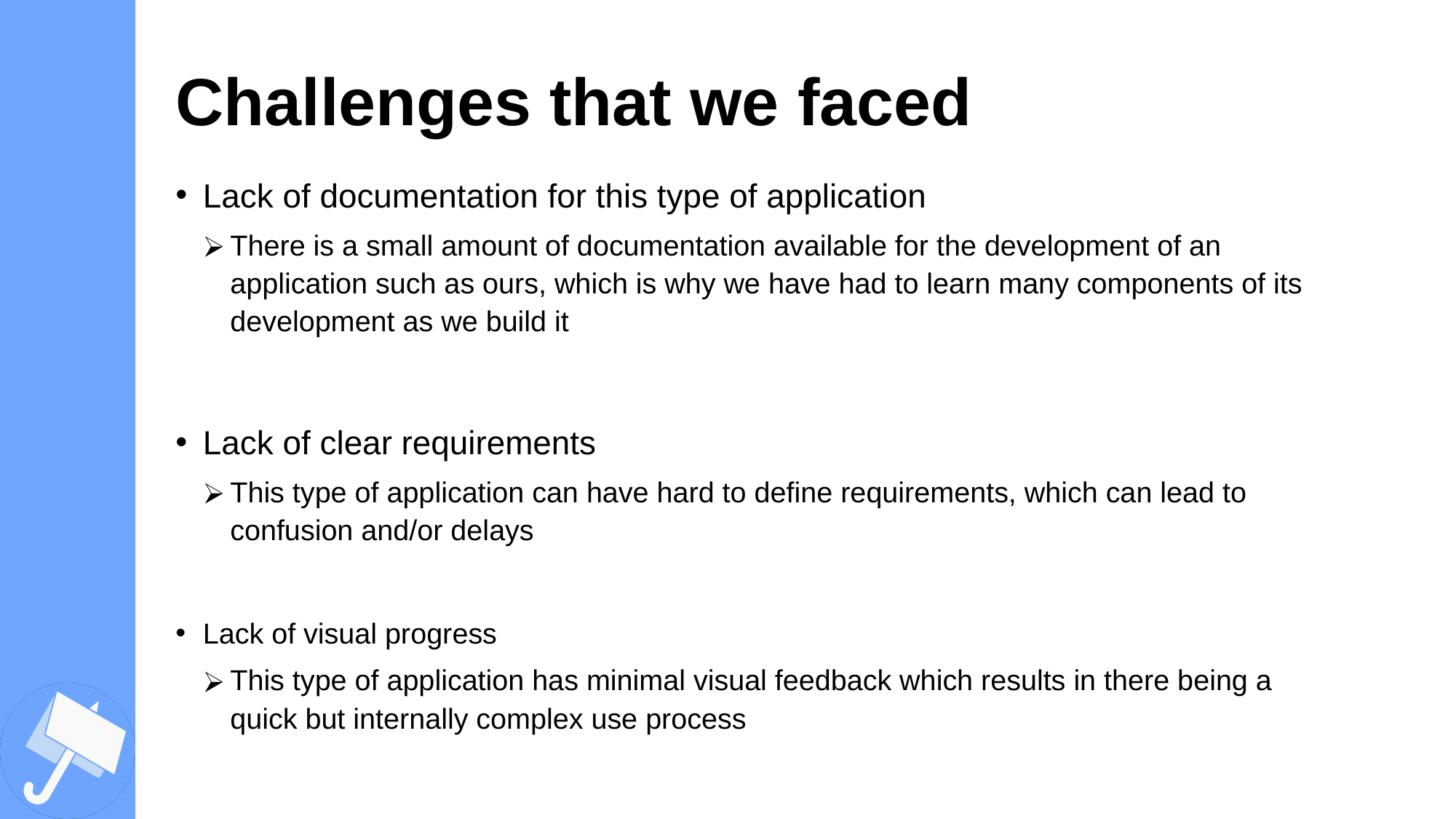

Challenges that we faced
Lack of documentation for this type of application
There is a small amount of documentation available for the development of an application such as ours, which is why we have had to learn many components of its development as we build it

Lack of clear requirements
This type of application can have hard to define requirements, which can lead to confusion and/or delays

Lack of visual progress
This type of application has minimal visual feedback which results in there being a quick but internally complex use process